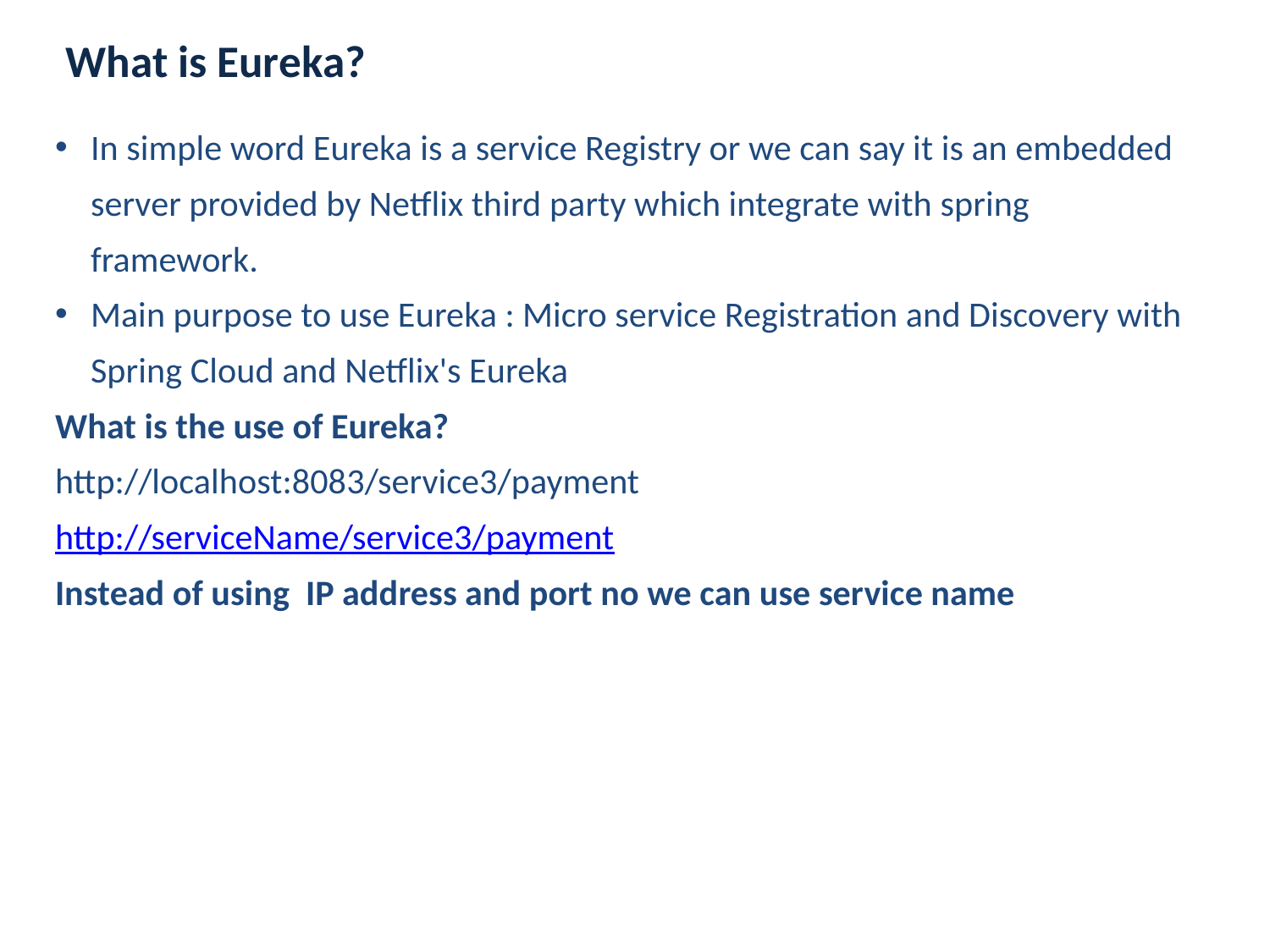

# What is Eureka?
In simple word Eureka is a service Registry or we can say it is an embedded server provided by Netflix third party which integrate with spring framework.
Main purpose to use Eureka : Micro service Registration and Discovery with Spring Cloud and Netflix's Eureka
What is the use of Eureka?
http://localhost:8083/service3/payment
http://serviceName/service3/payment
Instead of using  IP address and port no we can use service name